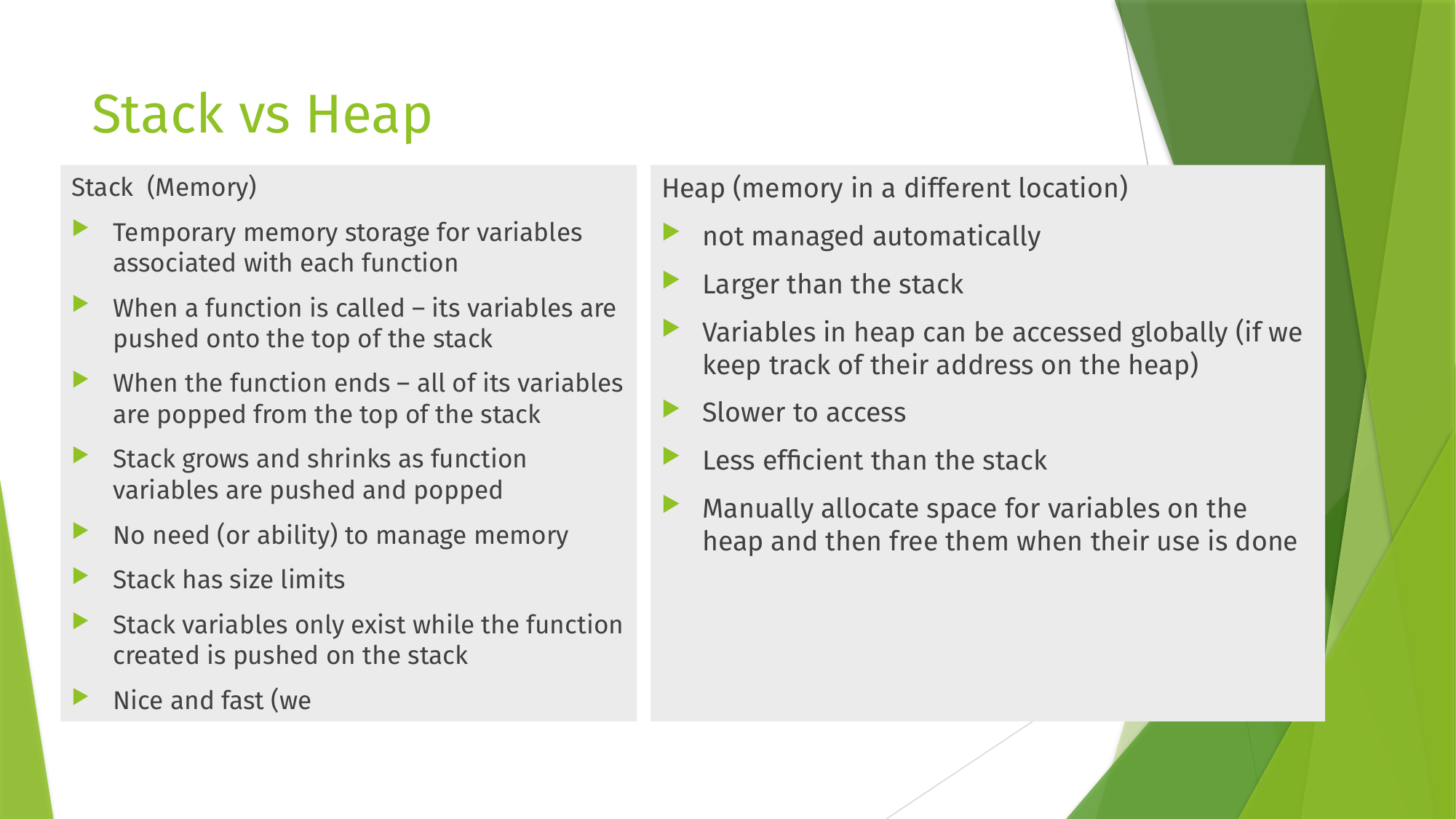

# Stack vs Heap
Stack  (Memory)
Temporary memory storage for variables associated with each function
When a function is called – its variables are pushed onto the top of the stack
When the function ends – all of its variables are popped from the top of the stack
Stack grows and shrinks as function variables are pushed and popped
No need (or ability) to manage memory
Stack has size limits
Stack variables only exist while the function created is pushed on the stack
Nice and fast (we

Heap (memory in a different location)
not managed automatically
Larger than the stack
Variables in heap can be accessed globally (if we keep track of their address on the heap)
Slower to access
Less efficient than the stack
Manually allocate space for variables on the heap and then free them when their use is done